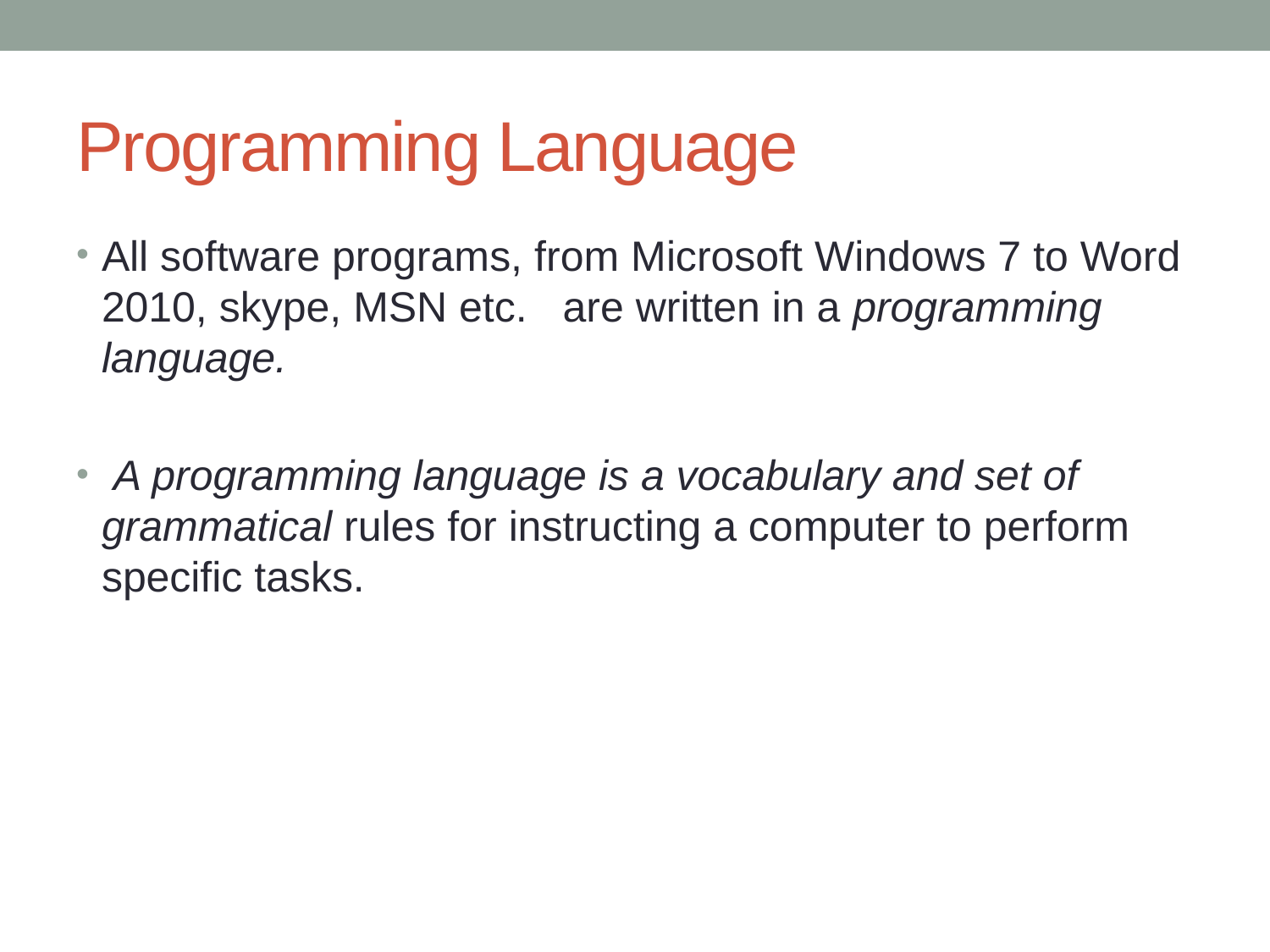

# Programming Language
All software programs, from Microsoft Windows 7 to Word 2010, skype, MSN etc.   are written in a programming language.

 A programming language is a vocabulary and set of grammatical rules for instructing a computer to perform specific tasks.